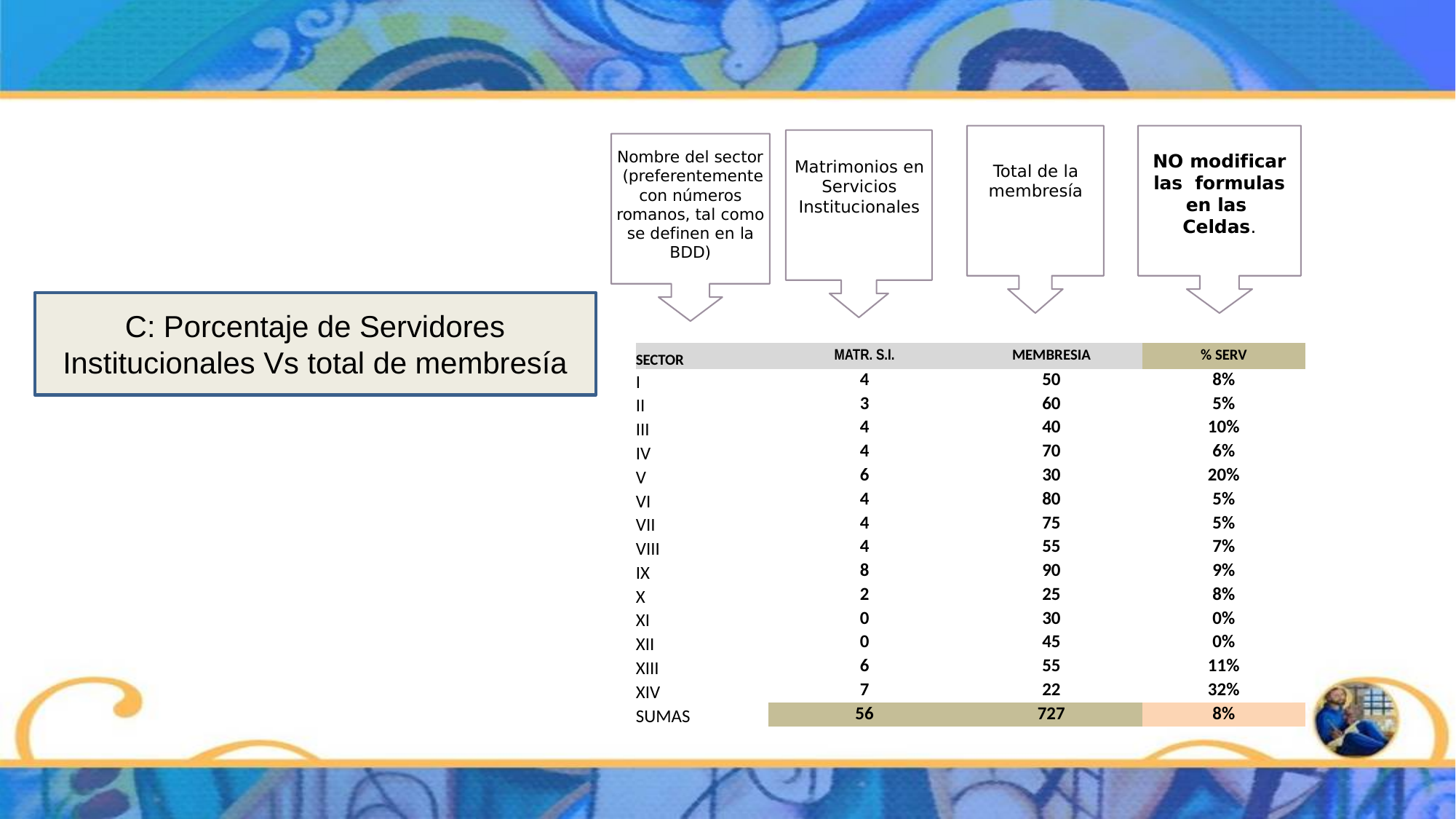

Nombre del sector  (preferentemente  con números  romanos, tal como  se definen en la  BDD)
NO modificar las  formulas en las  Celdas.
Matrimonios en Servicios Institucionales
Total de la membresía
C: Porcentaje de Servidores Institucionales Vs total de membresía
| SECTOR | MATR. S.I. | MEMBRESIA | % SERV |
| --- | --- | --- | --- |
| I | 4 | 50 | 8% |
| II | 3 | 60 | 5% |
| III | 4 | 40 | 10% |
| IV | 4 | 70 | 6% |
| V | 6 | 30 | 20% |
| VI | 4 | 80 | 5% |
| VII | 4 | 75 | 5% |
| VIII | 4 | 55 | 7% |
| IX | 8 | 90 | 9% |
| X | 2 | 25 | 8% |
| XI | 0 | 30 | 0% |
| XII | 0 | 45 | 0% |
| XIII | 6 | 55 | 11% |
| XIV | 7 | 22 | 32% |
| SUMAS | 56 | 727 | 8% |